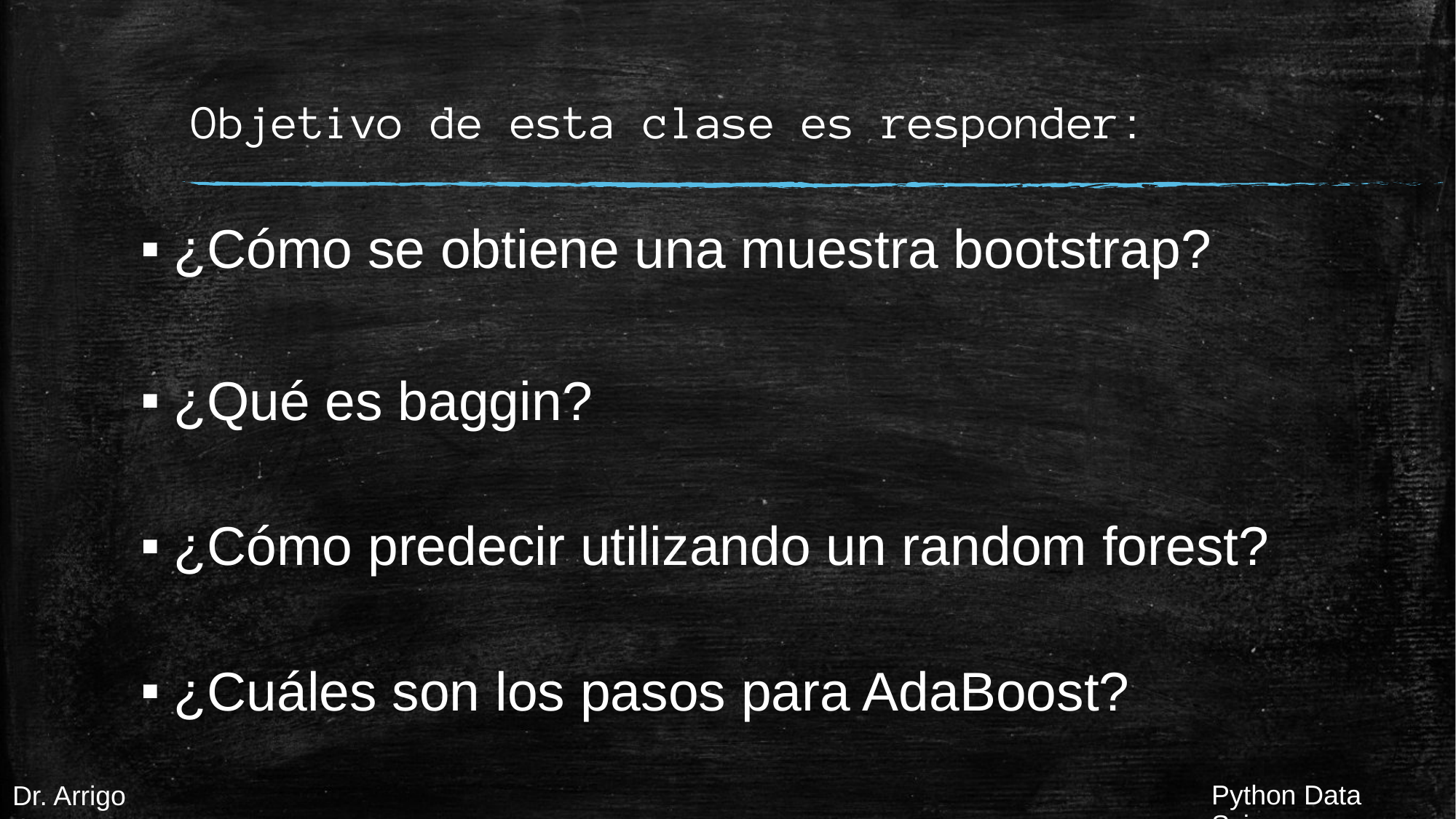

# Objetivo de esta clase es responder:
¿Cómo se obtiene una muestra bootstrap?
¿Qué es baggin?
¿Cómo predecir utilizando un random forest?
¿Cuáles son los pasos para AdaBoost?